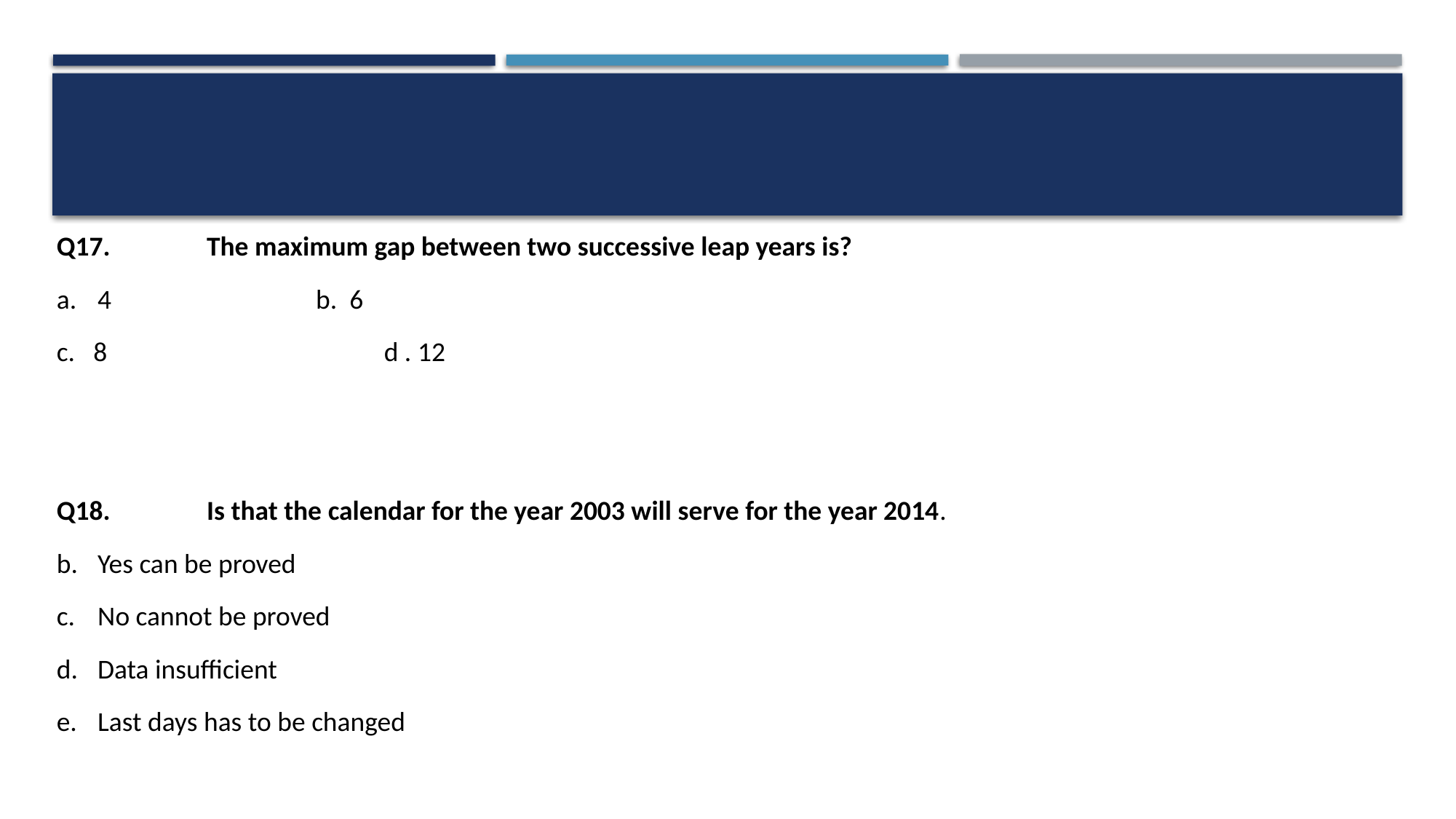

#
Q17.	The maximum gap between two successive leap years is?
4		b.  6
c.   8			d . 12

Q18.	Is that the calendar for the year 2003 will serve for the year 2014.
Yes can be proved
No cannot be proved
Data insufficient
Last days has to be changed